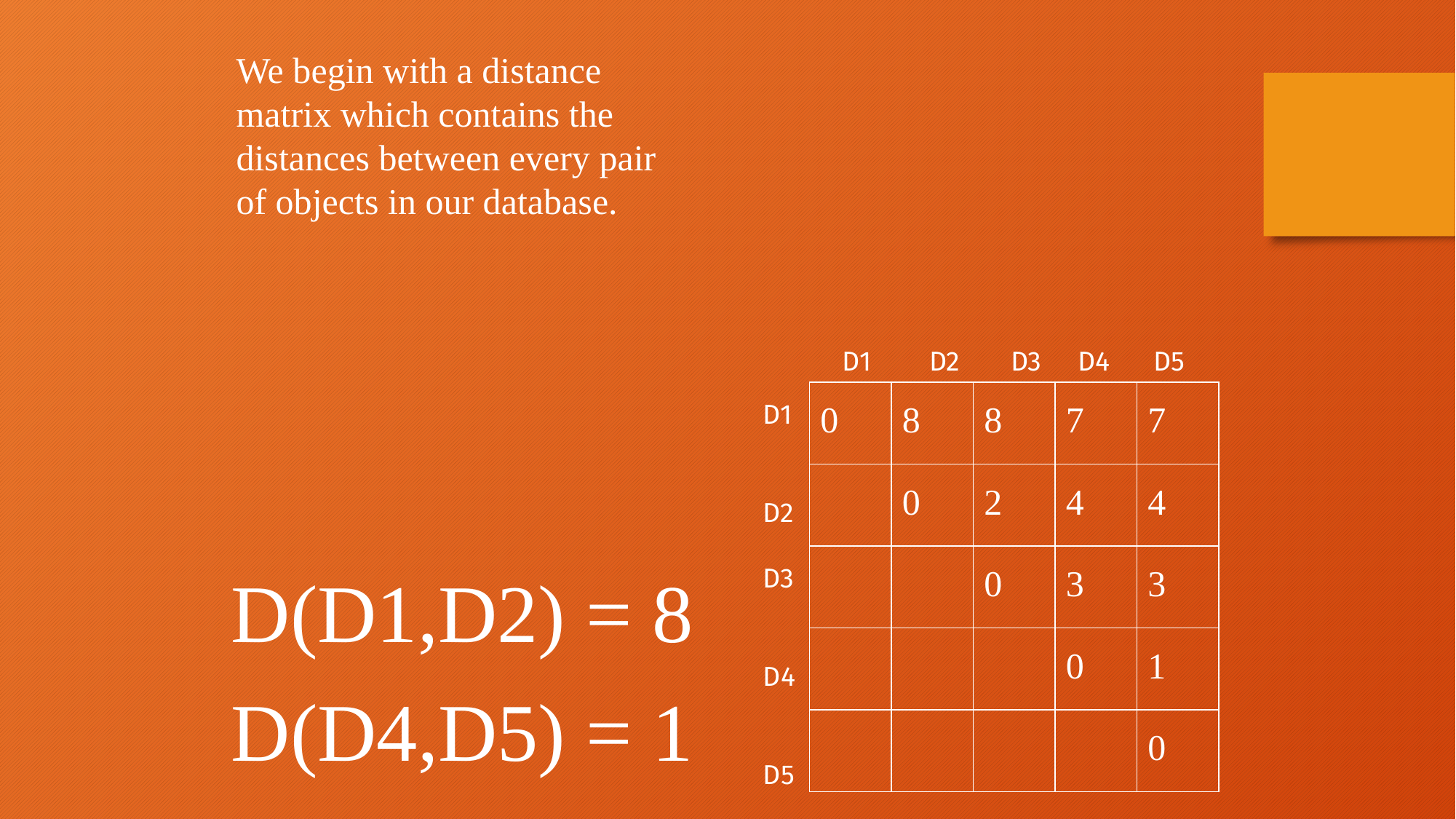

We begin with a distance matrix which contains the distances between every pair of objects in our database.
D1        D2       D3     D4      D5

0

8

8

7

7

0

2

4

4

0

3

3

0

1

0
D1

D2

D3

D4

D5
D(D1,D2) = 8
D(D4,D5) = 1